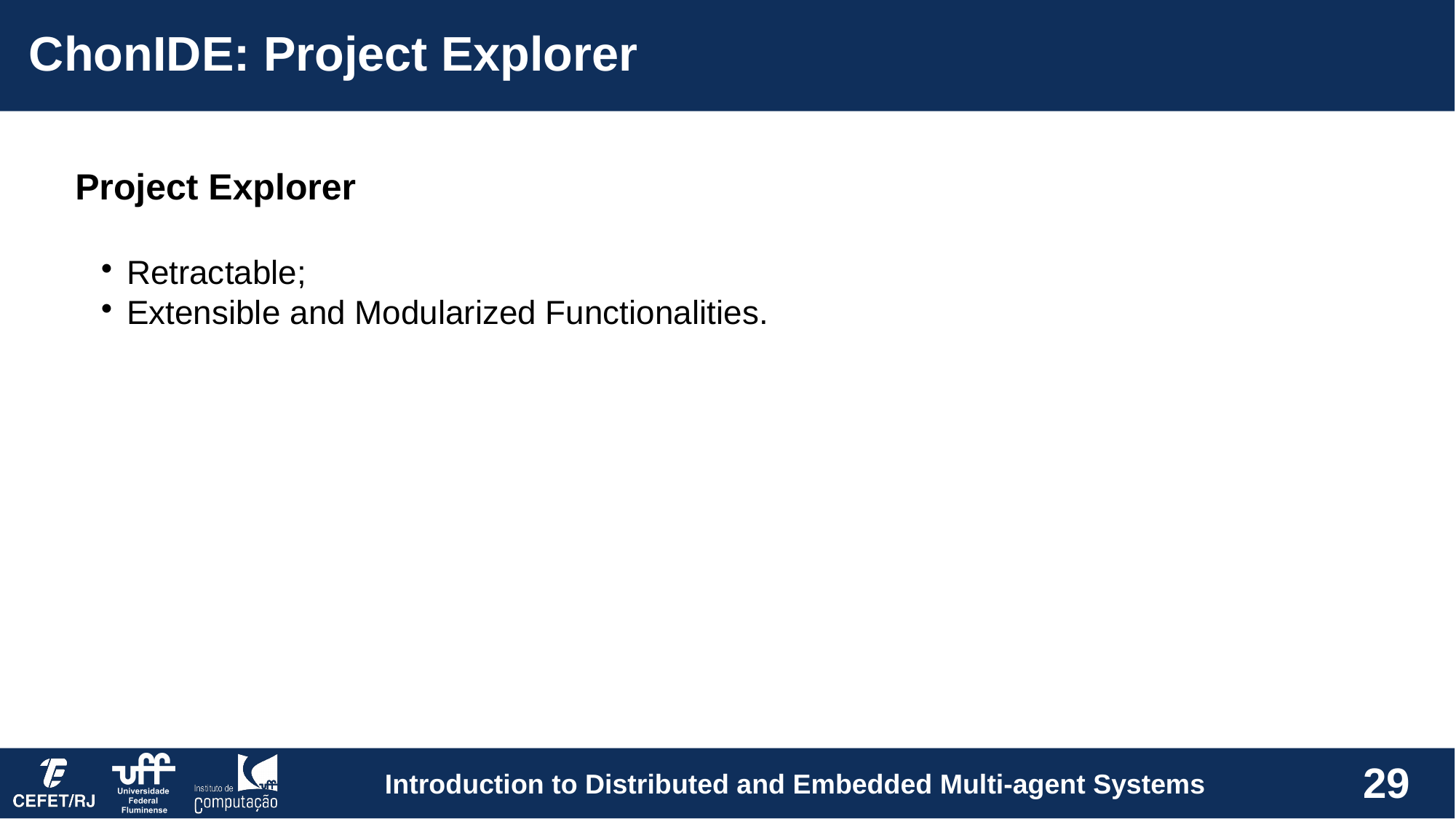

ChonIDE: Project Explorer
Project Explorer

Retractable;
Extensible and Modularized Functionalities.